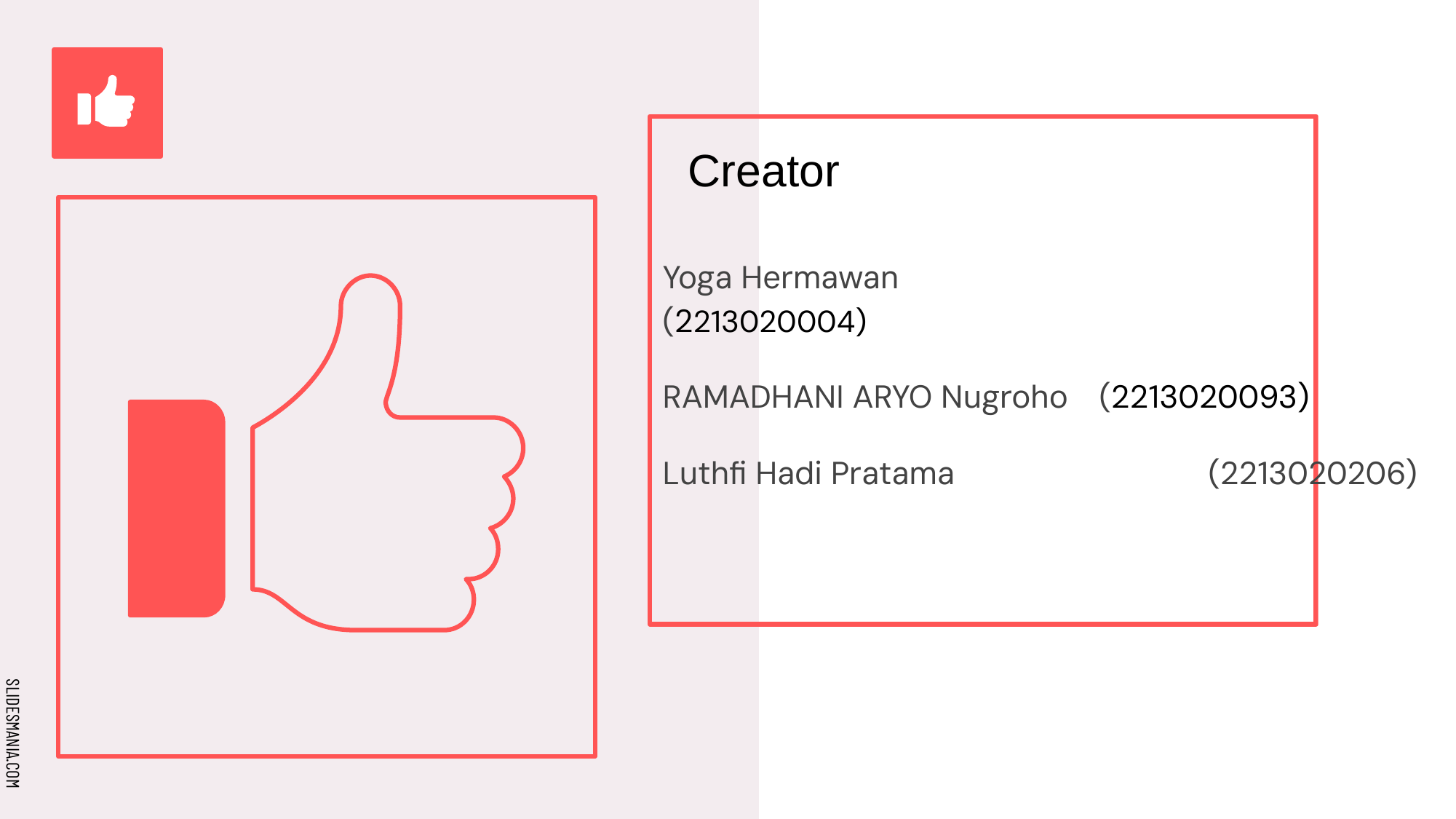

# Creator

Yoga Hermawan  			      	(2213020004)
RAMADHANI ARYO Nugroho	(2213020093)
Luthfi Hadi Pratama			(2213020206)